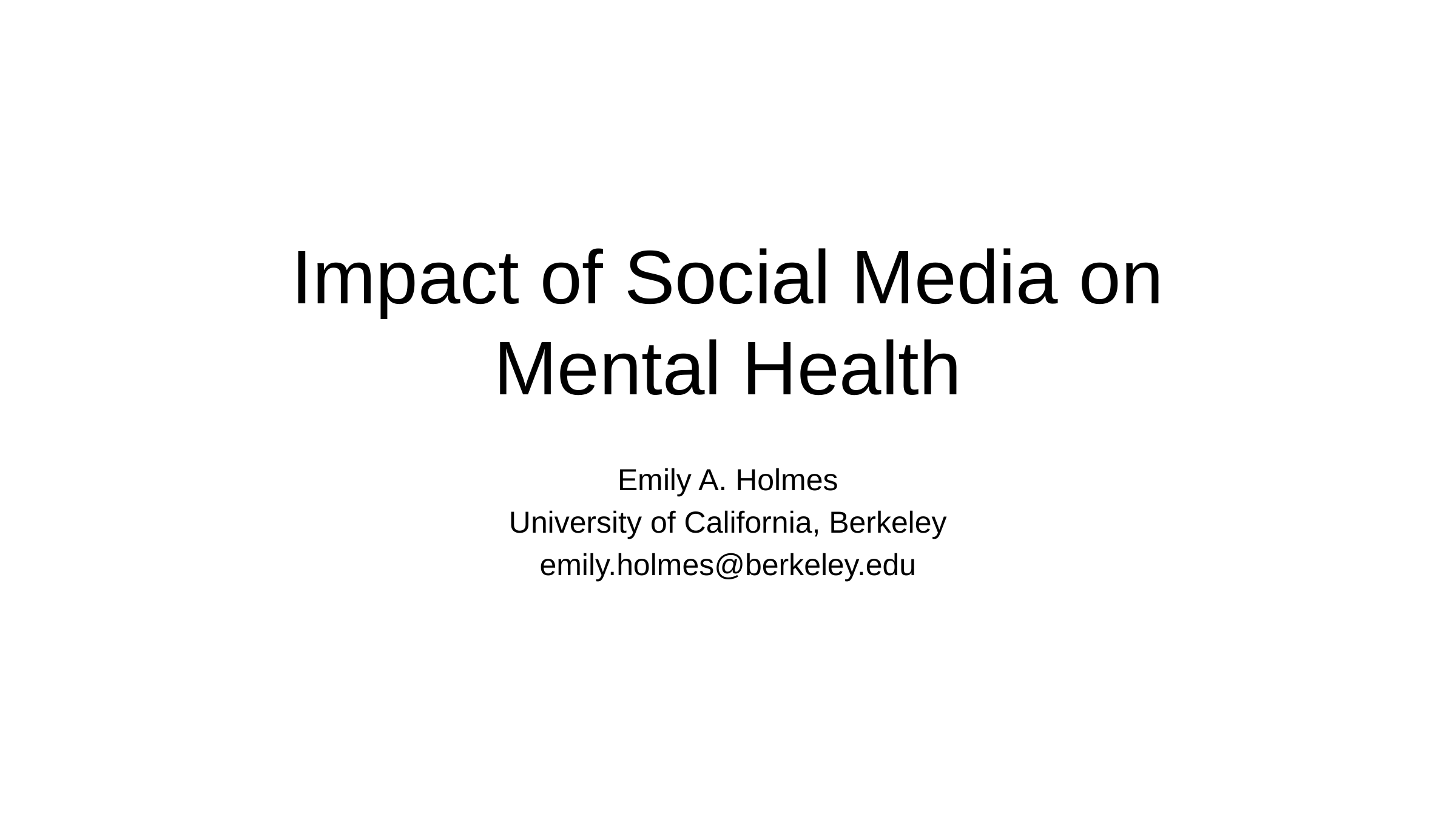

# Impact of Social Media on Mental Health
Emily A. Holmes
University of California, Berkeley
emily.holmes@berkeley.edu